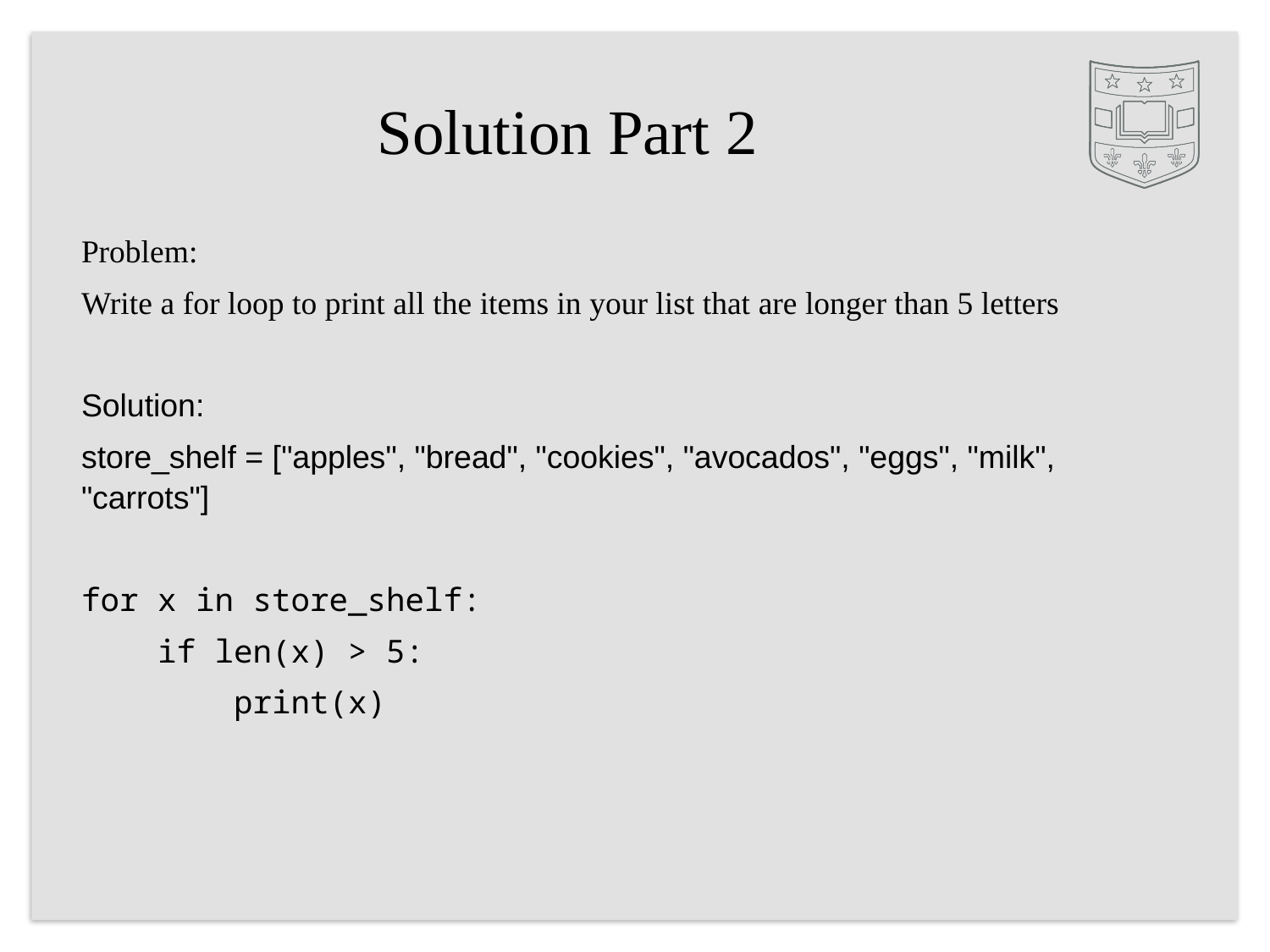

# Solution Part 2
Problem:
Write a for loop to print all the items in your list that are longer than 5 letters

Solution:
store_shelf = ["apples", "bread", "cookies", "avocados", "eggs", "milk", "carrots"]

for x in store_shelf:
    if len(x) > 5:
        print(x)